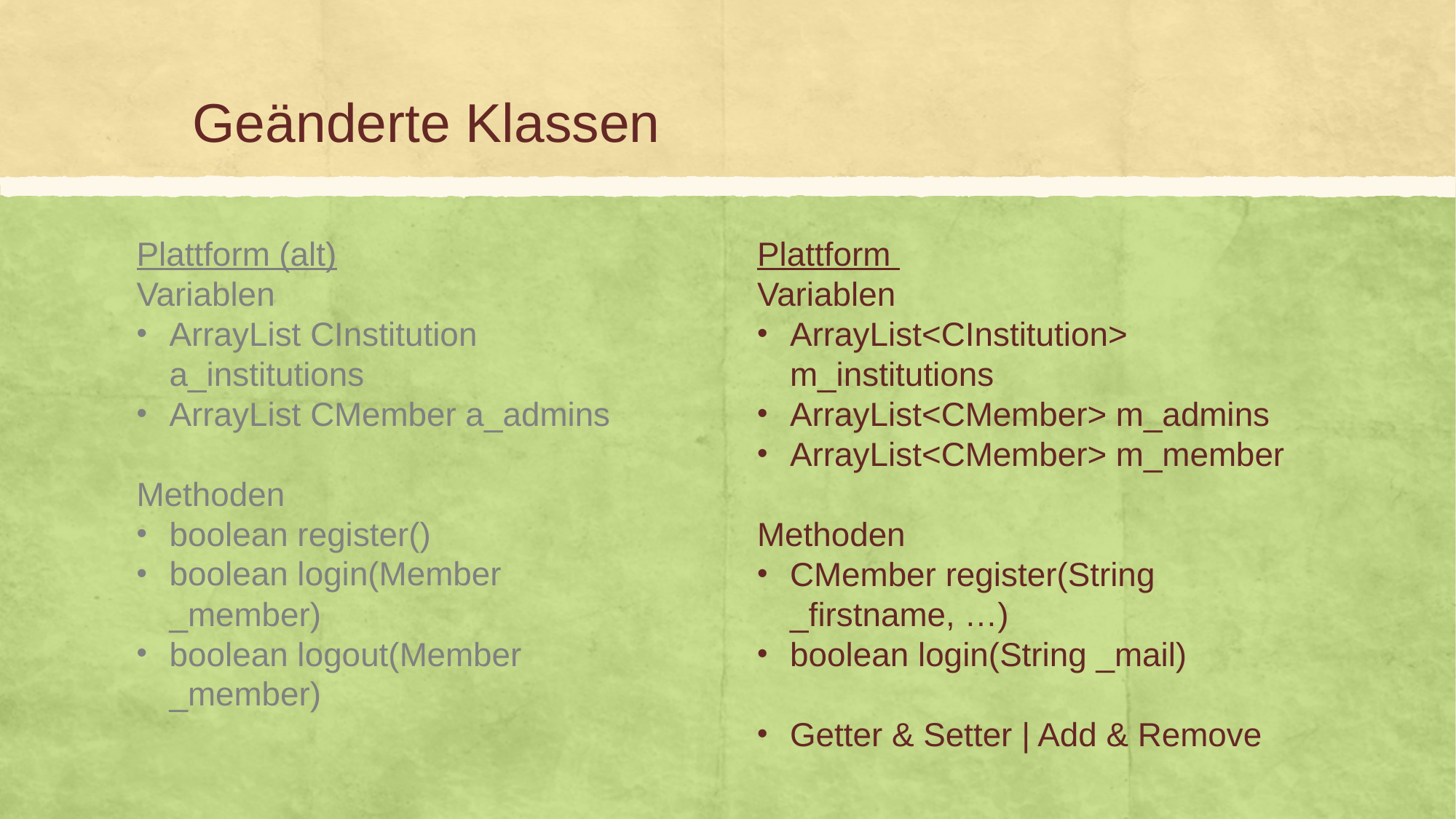

# Geänderte Klassen
Plattform (alt)
Variablen
ArrayList CInstitution a_institutions
ArrayList CMember a_admins

Methoden
boolean register()
boolean login(Member _member)
boolean logout(Member _member)
Plattform
Variablen
ArrayList<CInstitution> m_institutions
ArrayList<CMember> m_admins
ArrayList<CMember> m_member

Methoden
CMember register(String _firstname, …)
boolean login(String _mail)

Getter & Setter | Add & Remove